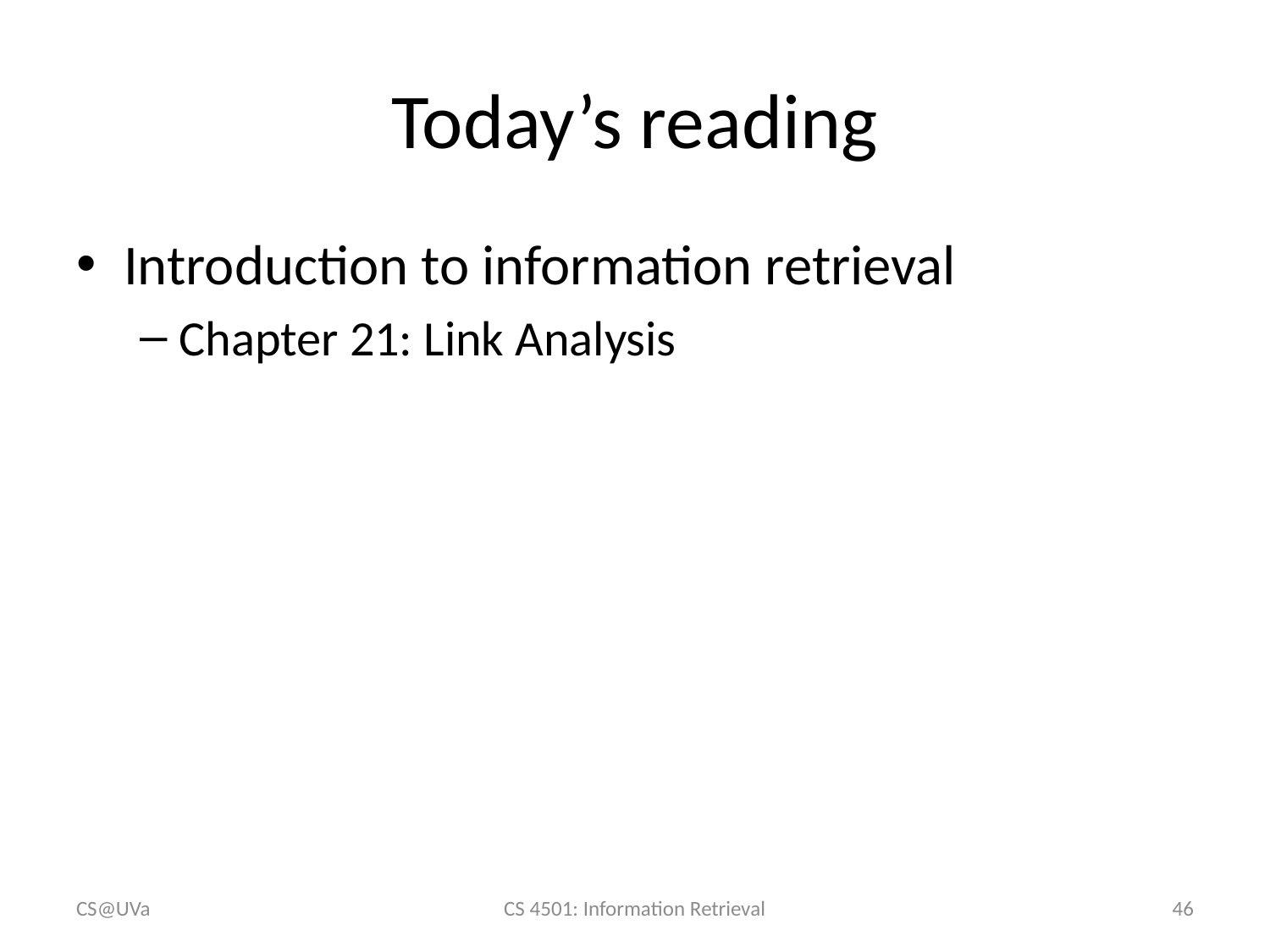

# Today’s reading
Introduction to information retrieval
Chapter 21: Link Analysis
CS@UVa
CS 4501: Information Retrieval
46